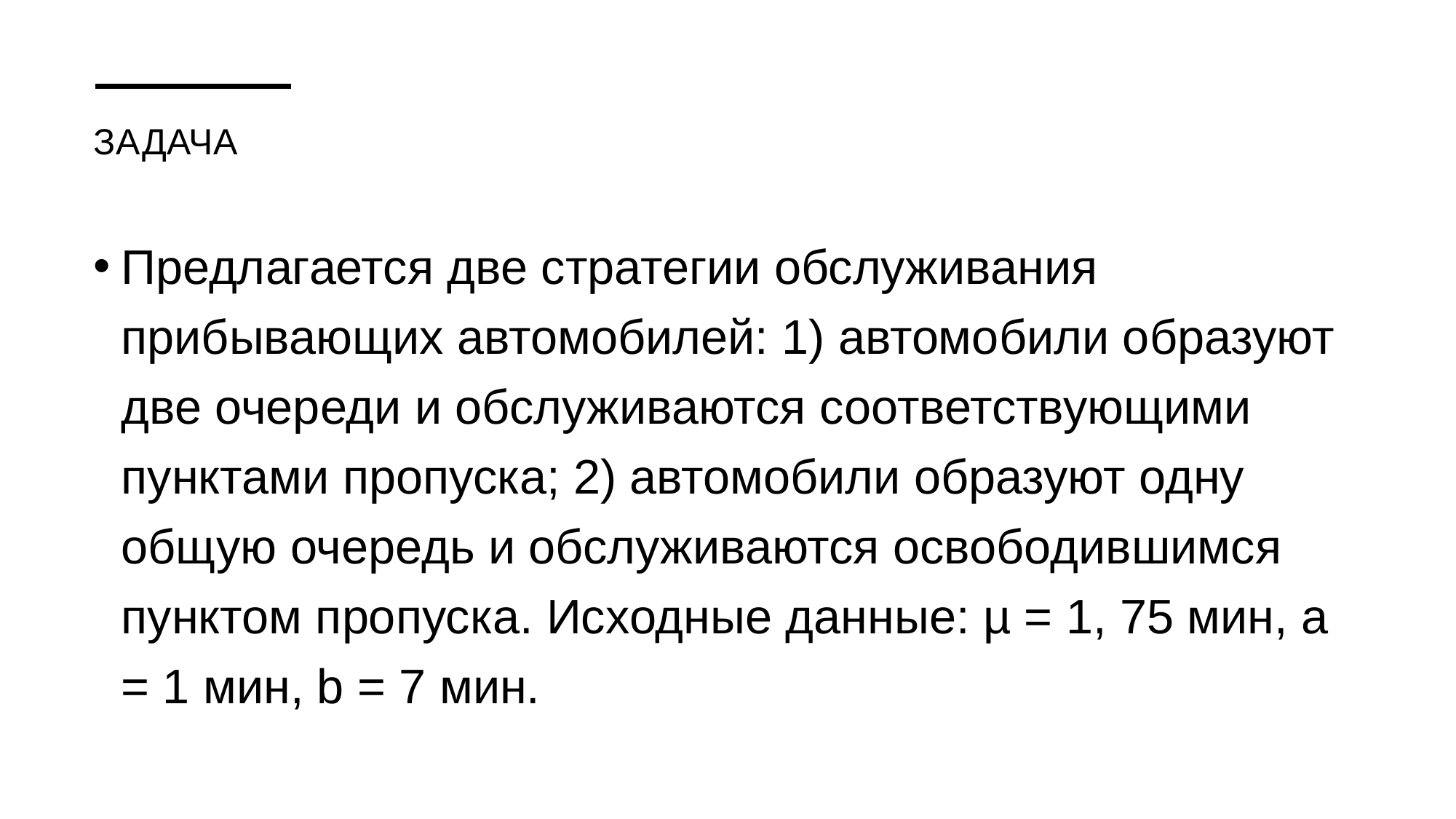

# Задача
Предлагается две стратегии обслуживания прибывающих автомобилей: 1) автомобили образуют две очереди и обслуживаются соответствующими пунктами пропуска; 2) автомобили образуют одну общую очередь и обслуживаются освободившимся пунктом пропуска. Исходные данные: µ = 1, 75 мин, a = 1 мин, b = 7 мин.